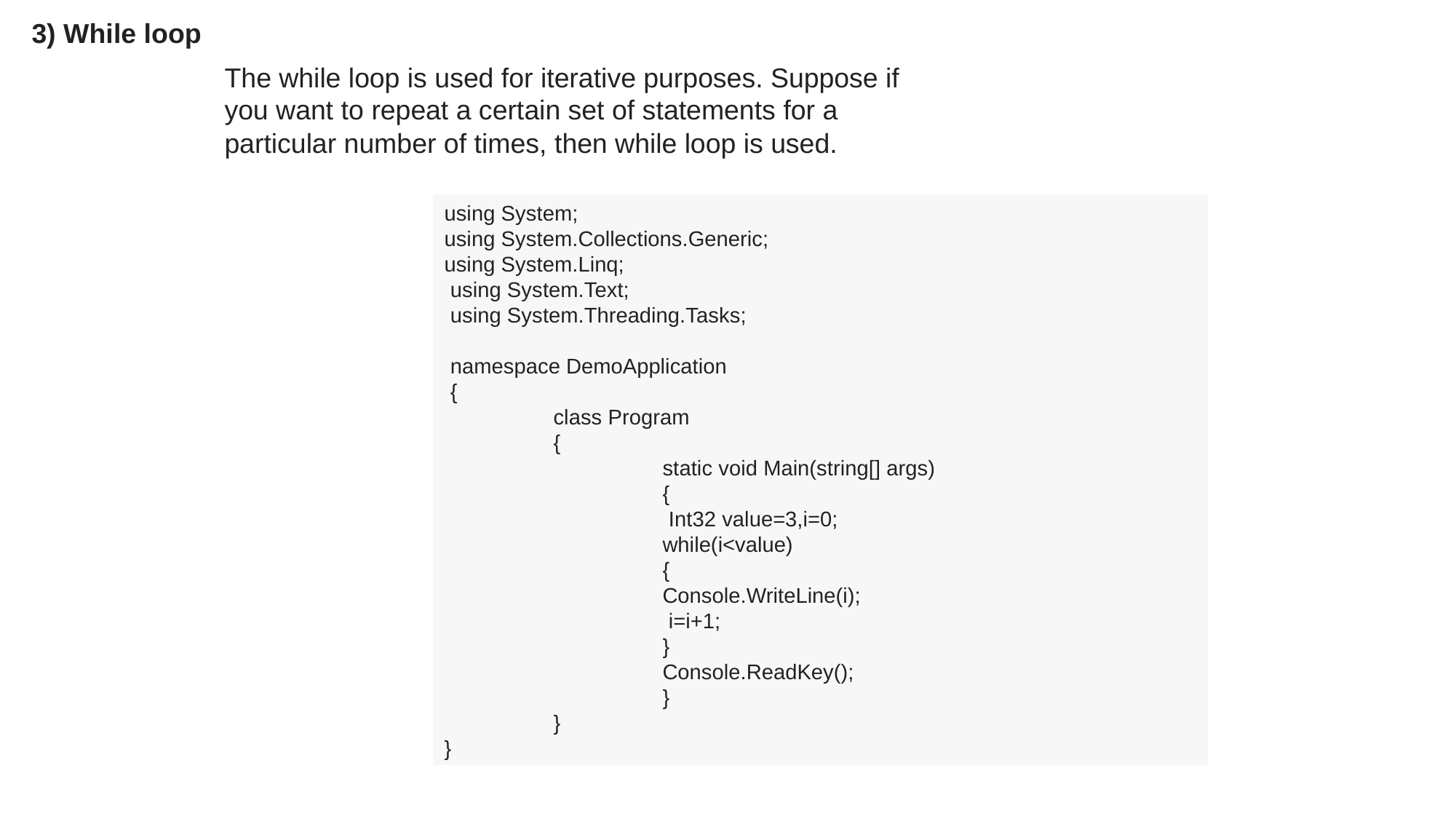

3) While loop
The while loop is used for iterative purposes. Suppose if you want to repeat a certain set of statements for a particular number of times, then while loop is used.
using System;
using System.Collections.Generic;
using System.Linq;
 using System.Text;
 using System.Threading.Tasks;

 namespace DemoApplication
 {
	class Program
	{
 		static void Main(string[] args)
		{
		 Int32 value=3,i=0;
 		while(i<value)
		{
		Console.WriteLine(i);
		 i=i+1;
		}
		Console.ReadKey();
 		}
	}
}